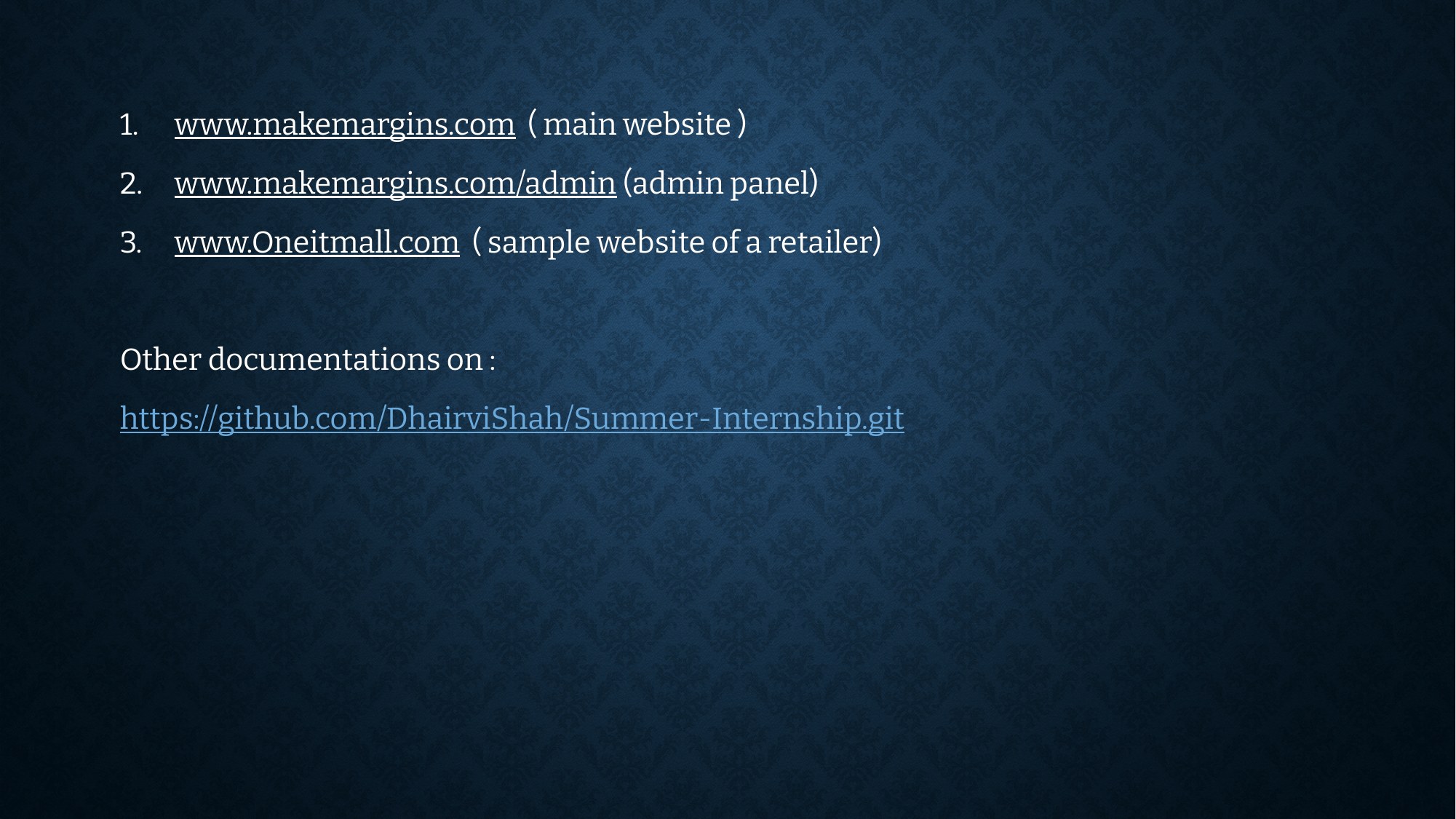

www.makemargins.com  ( main website )
www.makemargins.com/admin (admin panel)
www.Oneitmall.com  ( sample website of a retailer)

Other documentations on :
https://github.com/DhairviShah/Summer-Internship.git